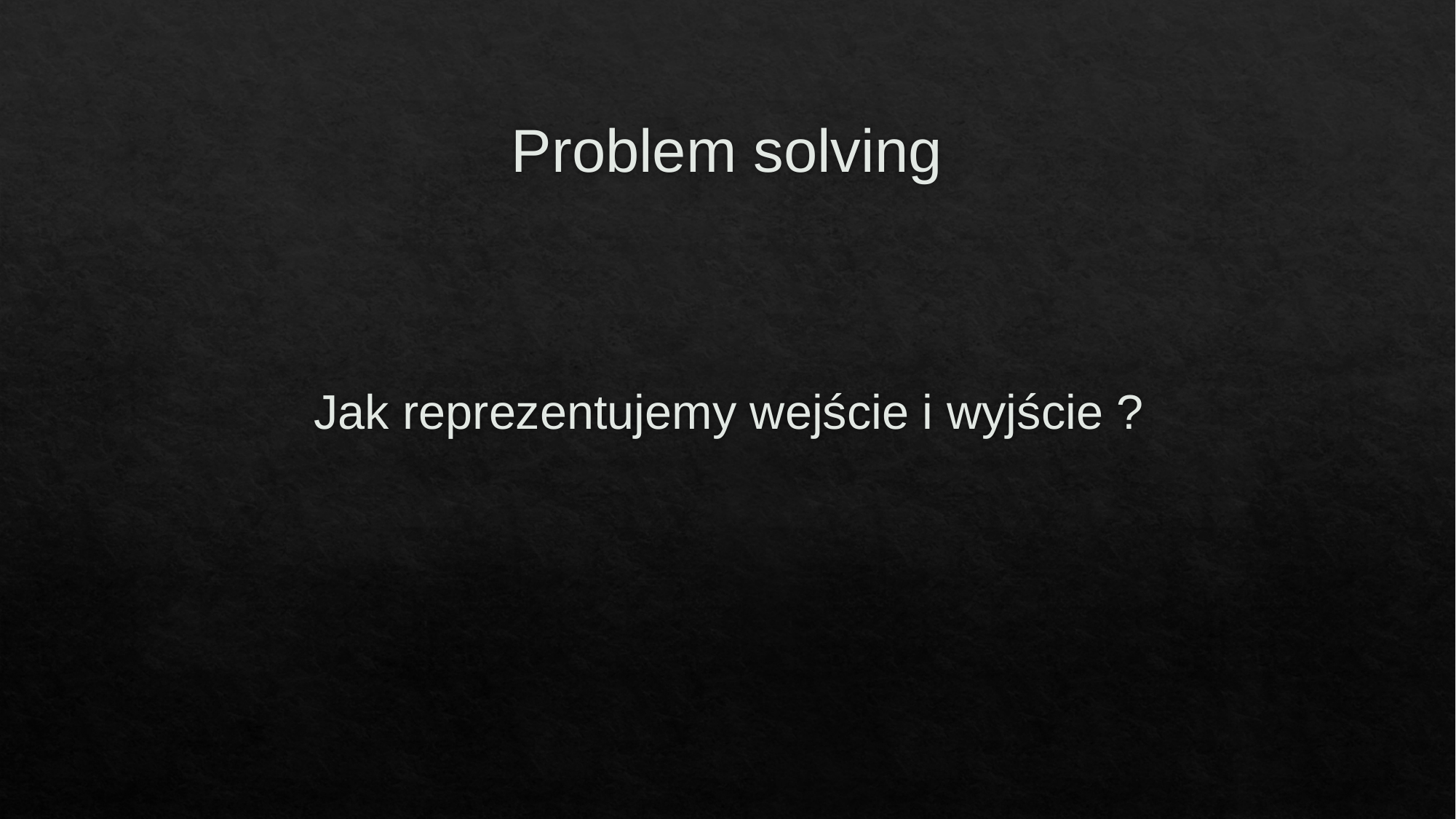

# Problem solving
Jak reprezentujemy wejście i wyjście ?